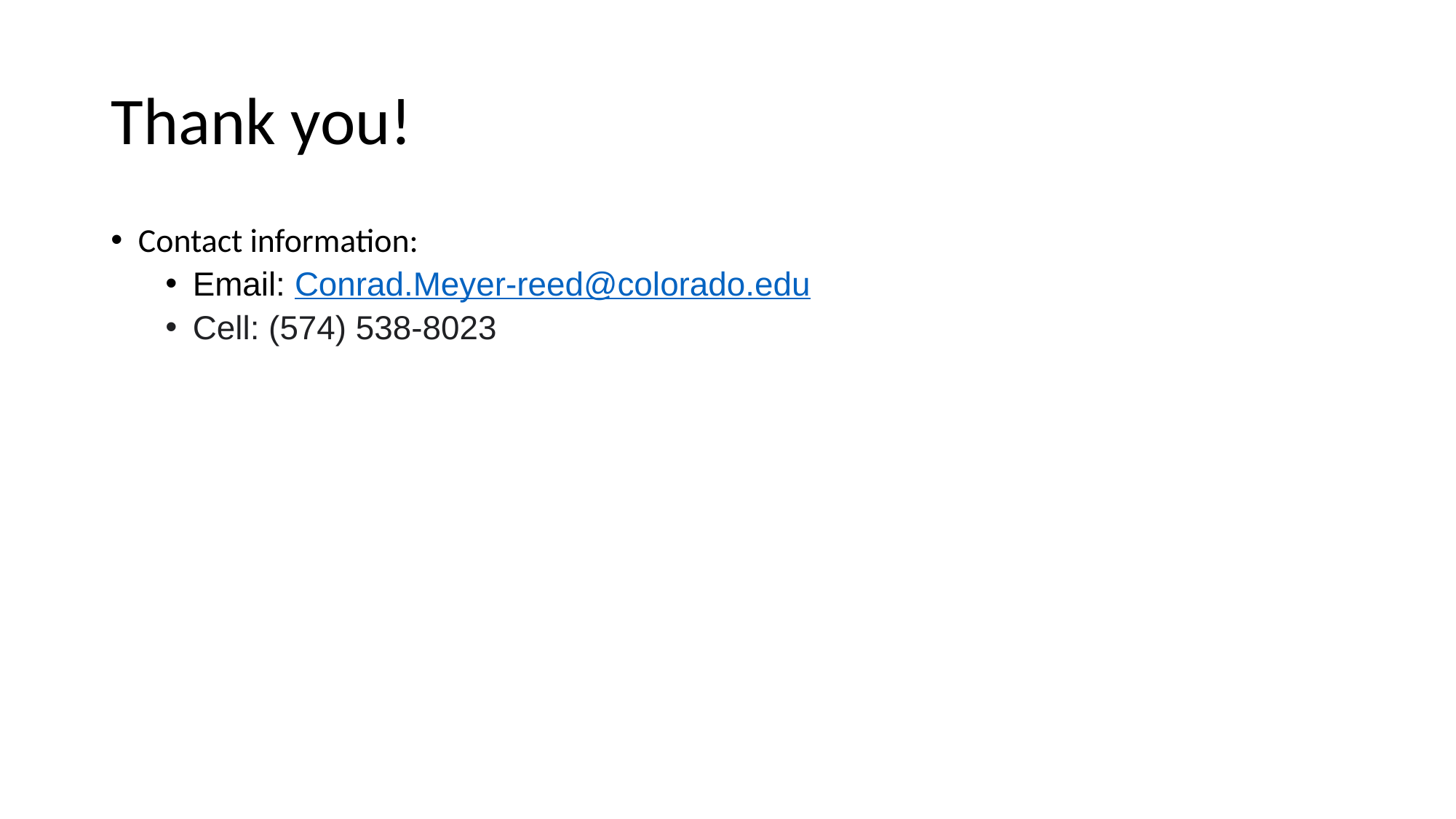

# Thank you!
Contact information:
Email: Conrad.Meyer-reed@colorado.edu
Cell: (574) 538-8023